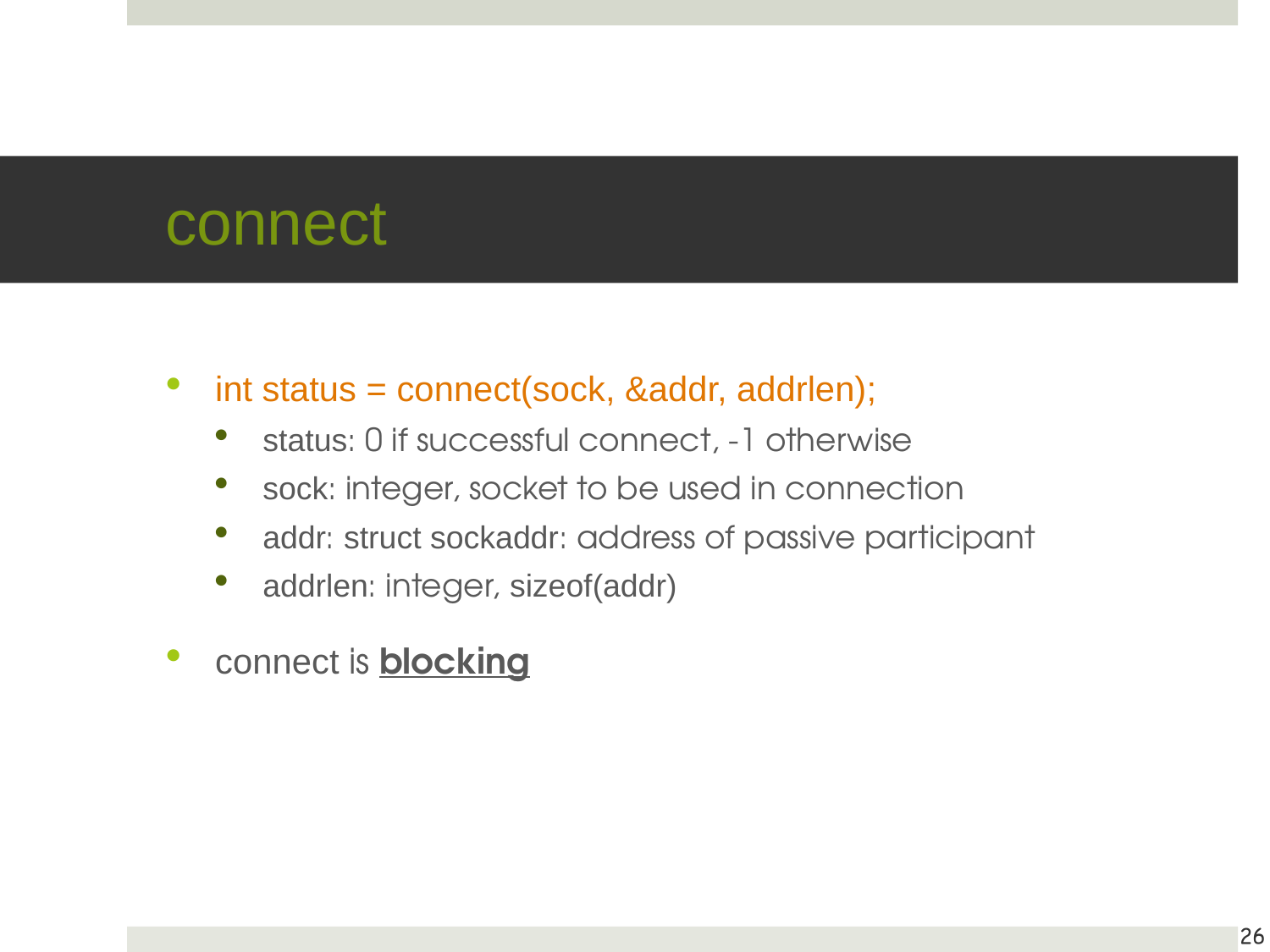

# connect
int status = connect(sock, &addr, addrlen);
status: 0 if successful connect, -1 otherwise
sock: integer, socket to be used in connection
addr: struct sockaddr: address of passive participant
addrlen: integer, sizeof(addr)
connect is blocking
26